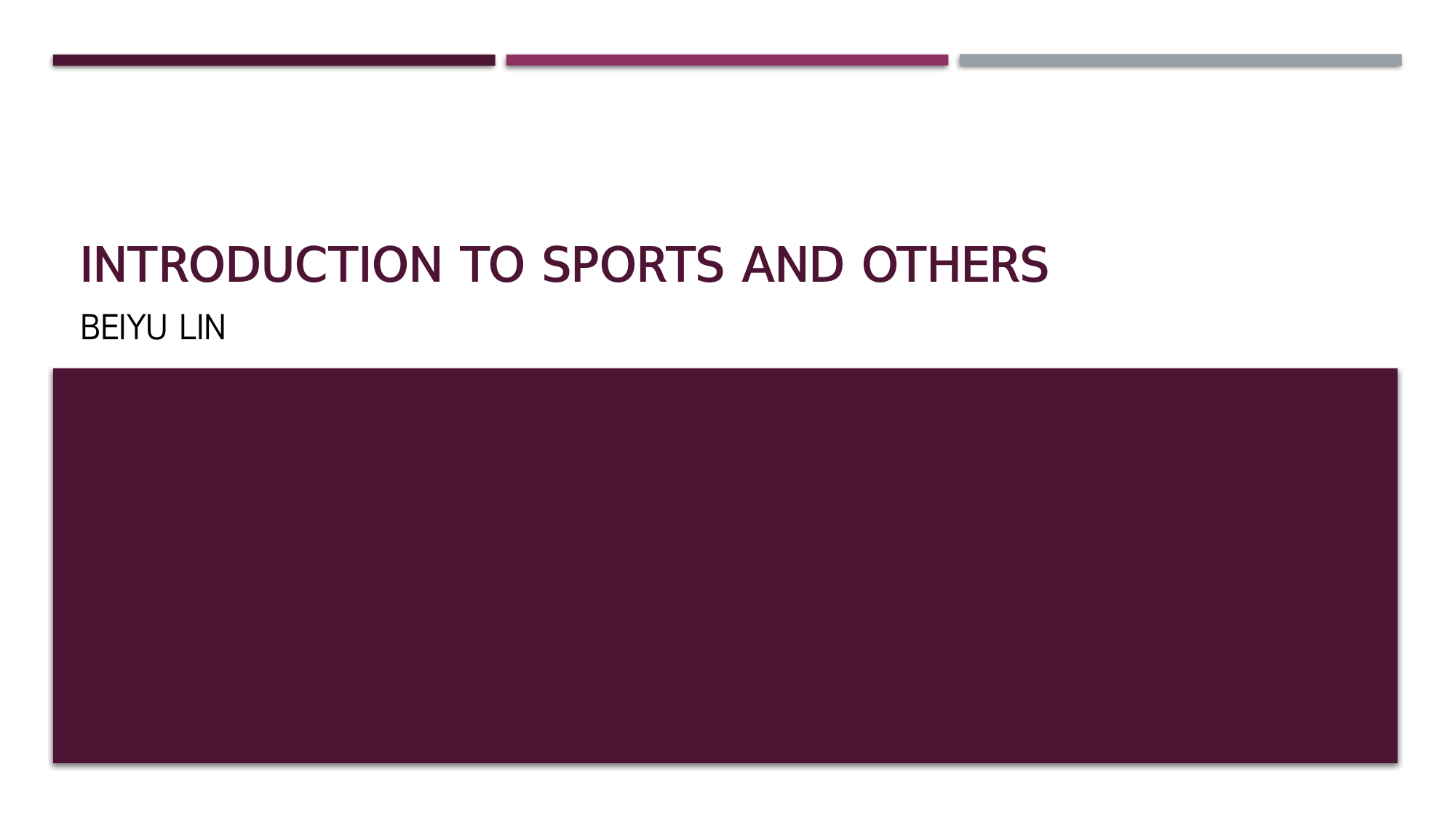

# Introduction To Sports and others
Beiyu Lin